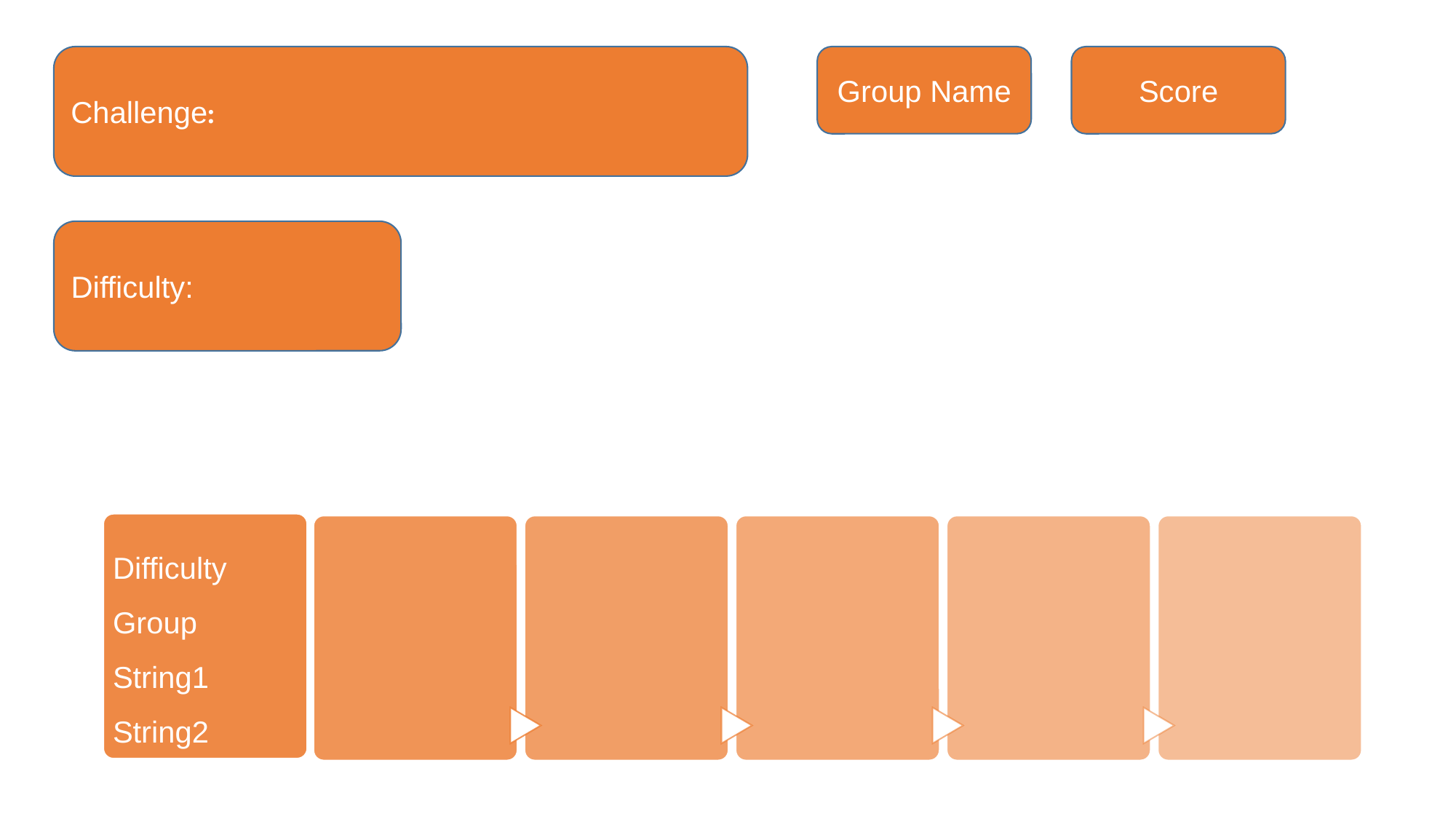

Challenge:

Group Name

Score

Difficulty:

Difficulty
Group
String1
String2